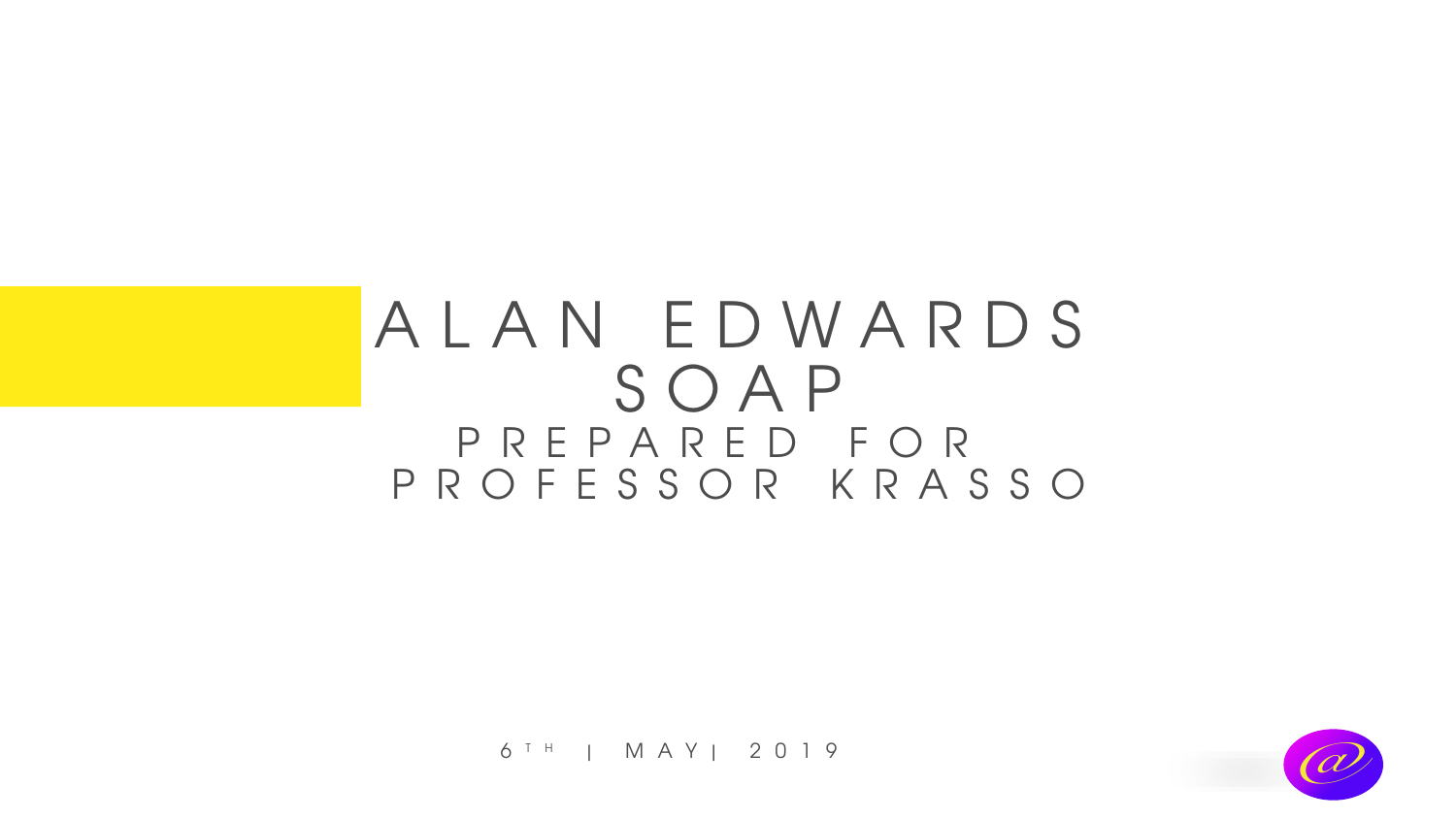

# Alan Edwards SOAP prepared for professor Krasso
6th | May| 2019